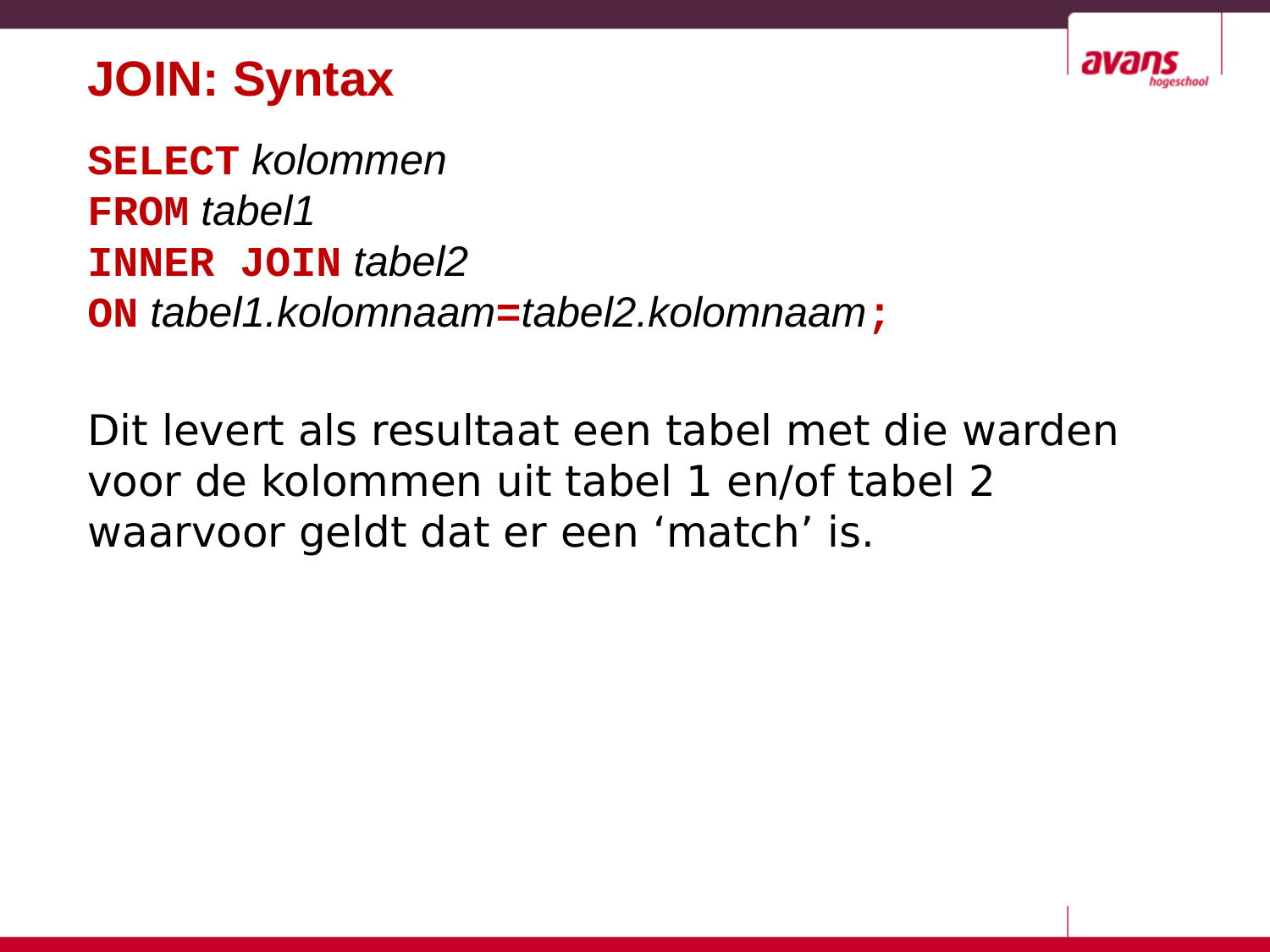

# JOIN: Syntax
SELECT kolommen
FROM tabel1
INNER JOIN tabel2
ON tabel1.kolomnaam=tabel2.kolomnaam;

Dit levert als resultaat een tabel met die warden voor de kolommen uit tabel 1 en/of tabel 2 waarvoor geldt dat er een ‘match’ is.

5-12